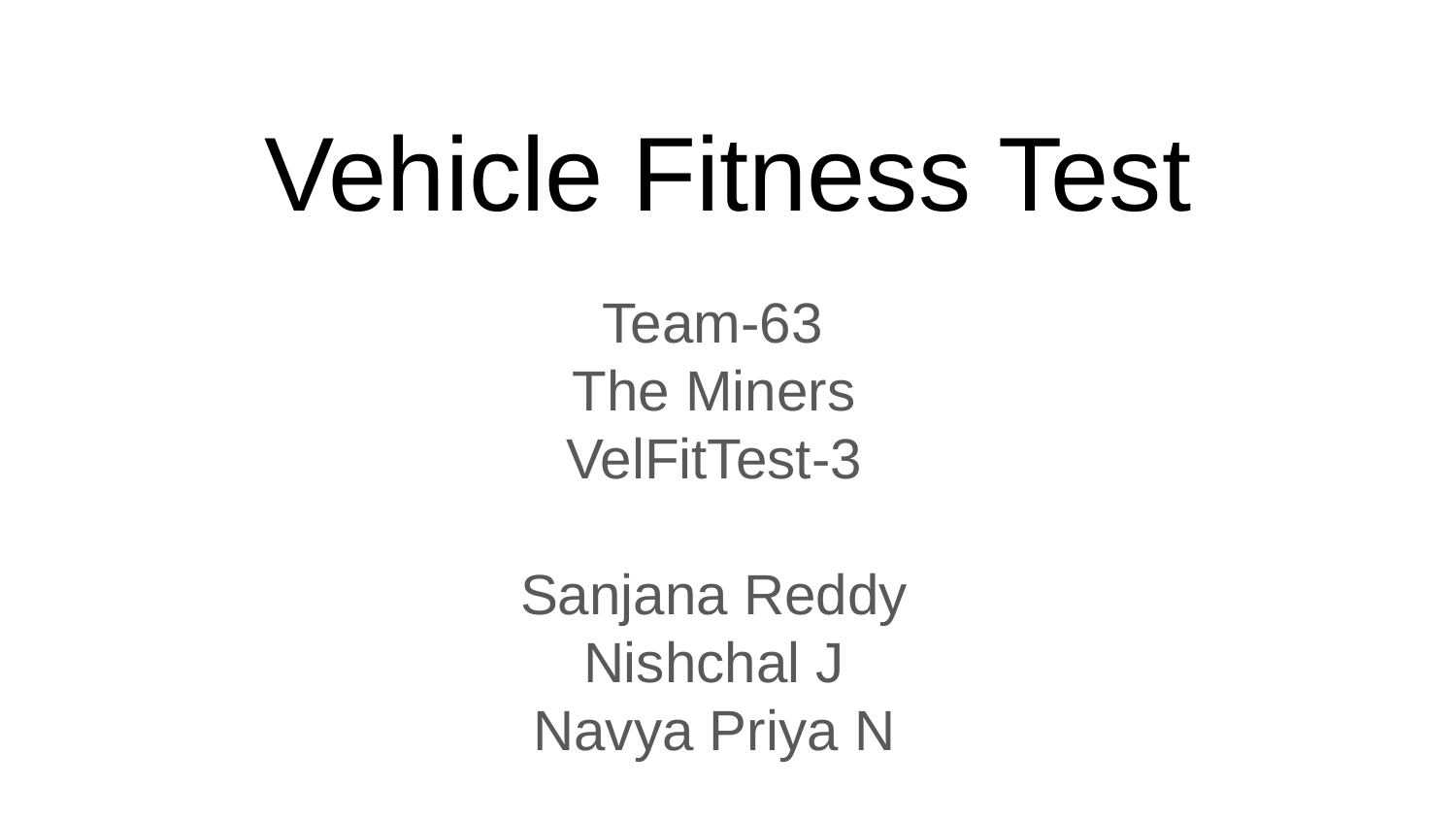

# Vehicle Fitness Test
                                   Team-63
The Miners
VelFitTest-3

Sanjana Reddy
Nishchal J
Navya Priya N